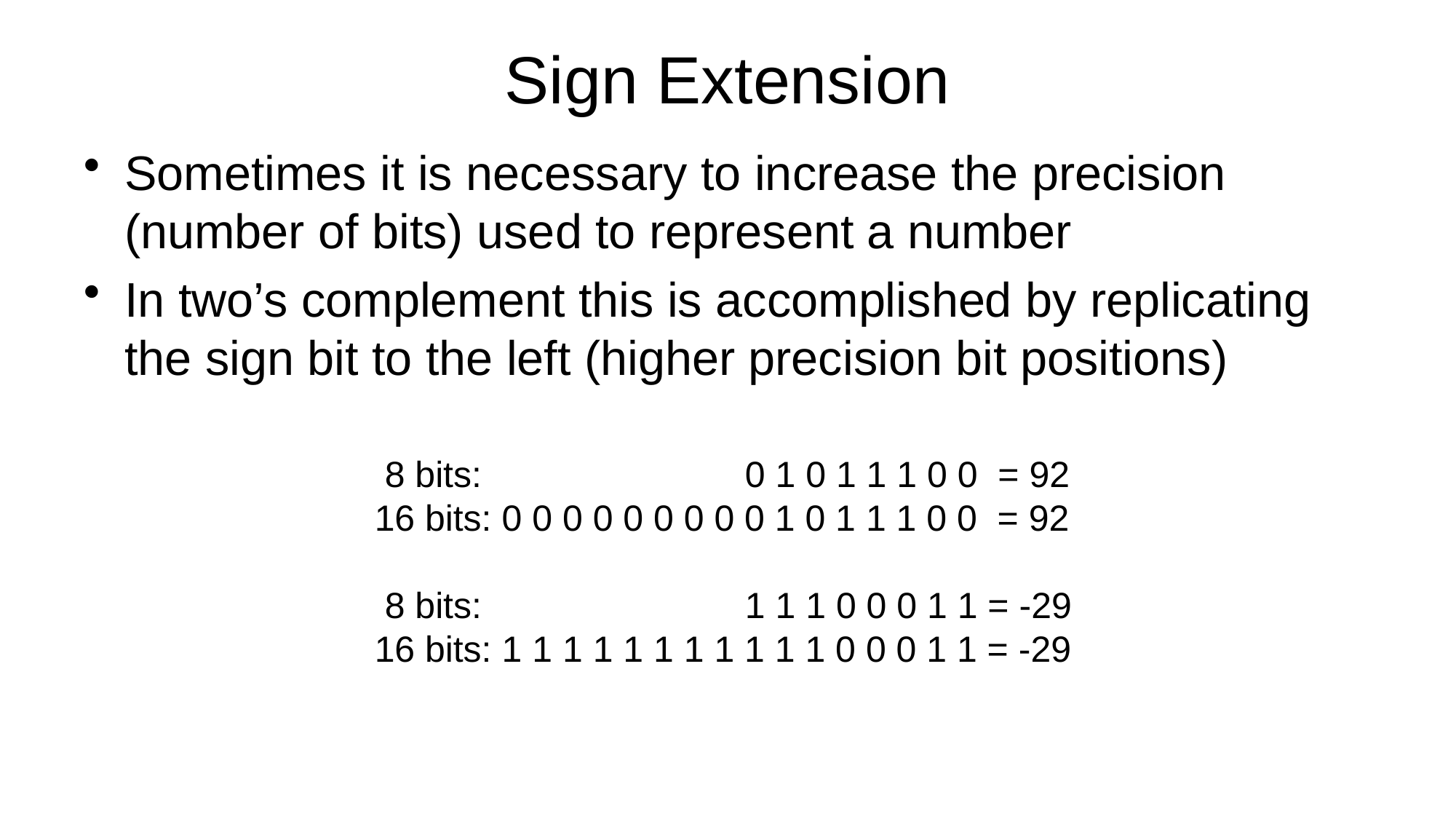

# Sign Extension
Sometimes it is necessary to increase the precision (number of bits) used to represent a number
In two’s complement this is accomplished by replicating the sign bit to the left (higher precision bit positions)
 8 bits:		               0 1 0 1 1 1 0 0  = 92
16 bits: 0 0 0 0 0 0 0 0 0 1 0 1 1 1 0 0  = 92

 8 bits:		               1 1 1 0 0 0 1 1 = -29
16 bits: 1 1 1 1 1 1 1 1 1 1 1 0 0 0 1 1 = -29